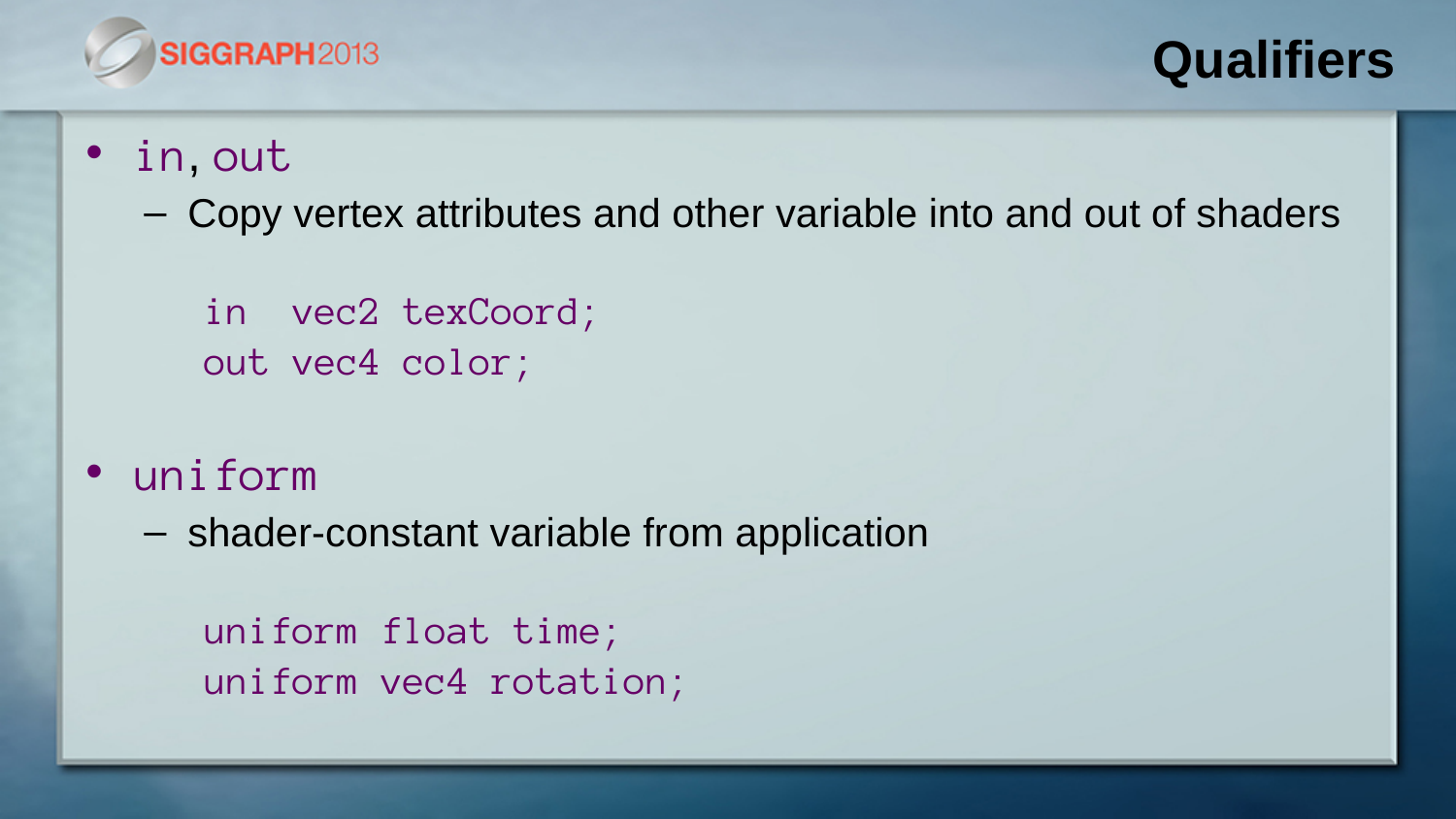

# Qualifiers
in, out
Copy vertex attributes and other variable into and out of shaders
in  vec2 texCoord;
out vec4 color;
uniform
shader-constant variable from application
uniform float time;
uniform vec4 rotation;